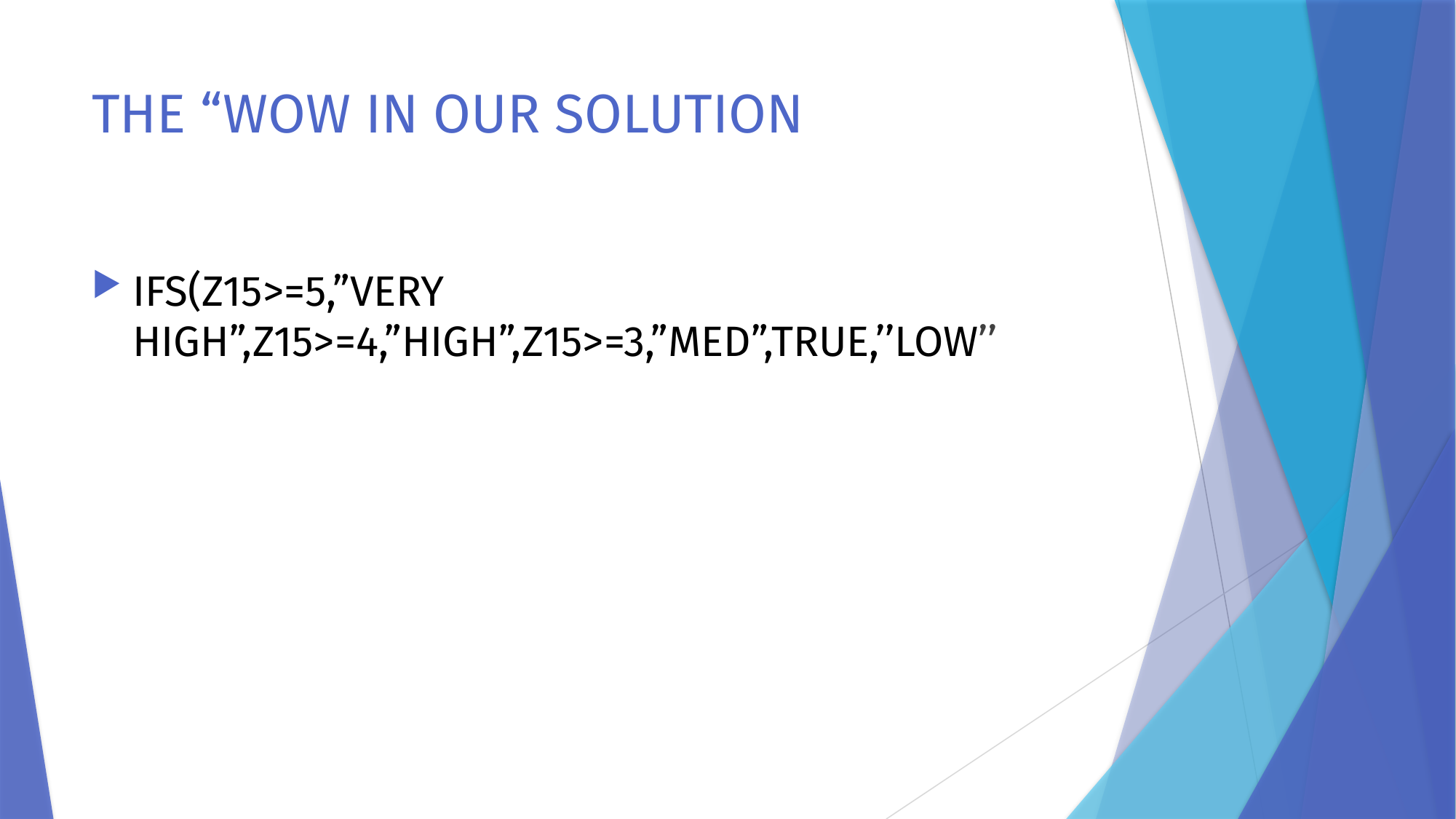

# THE “WOW IN OUR SOLUTION
IFS(Z15>=5,”VERY HIGH”,Z15>=4,”HIGH”,Z15>=3,”MED”,TRUE,’’LOW’’